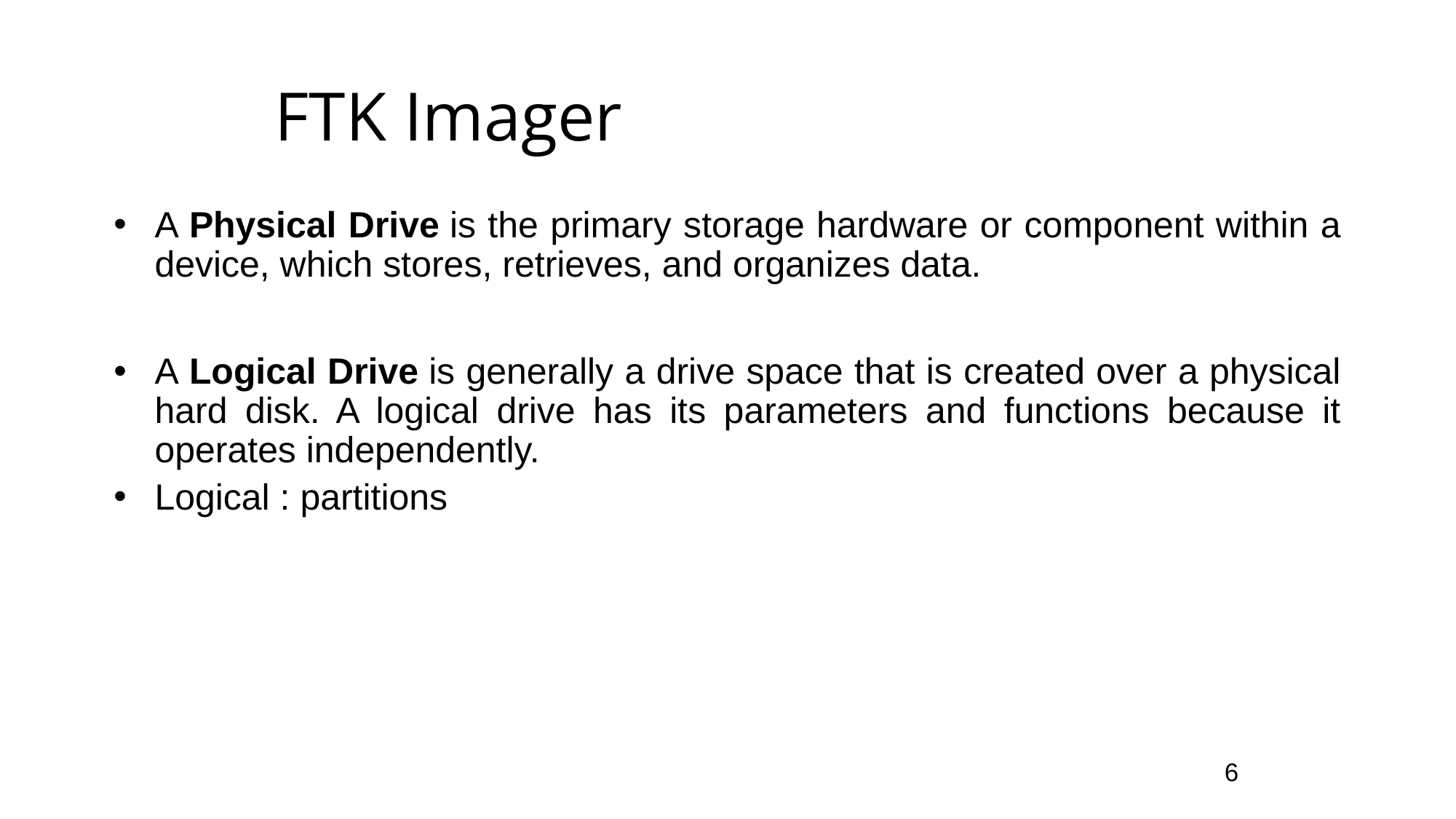

# FTK Imager
A Physical Drive is the primary storage hardware or component within a device, which stores, retrieves, and organizes data.

A Logical Drive is generally a drive space that is created over a physical hard disk. A logical drive has its parameters and functions because it operates independently.
Logical : partitions

6